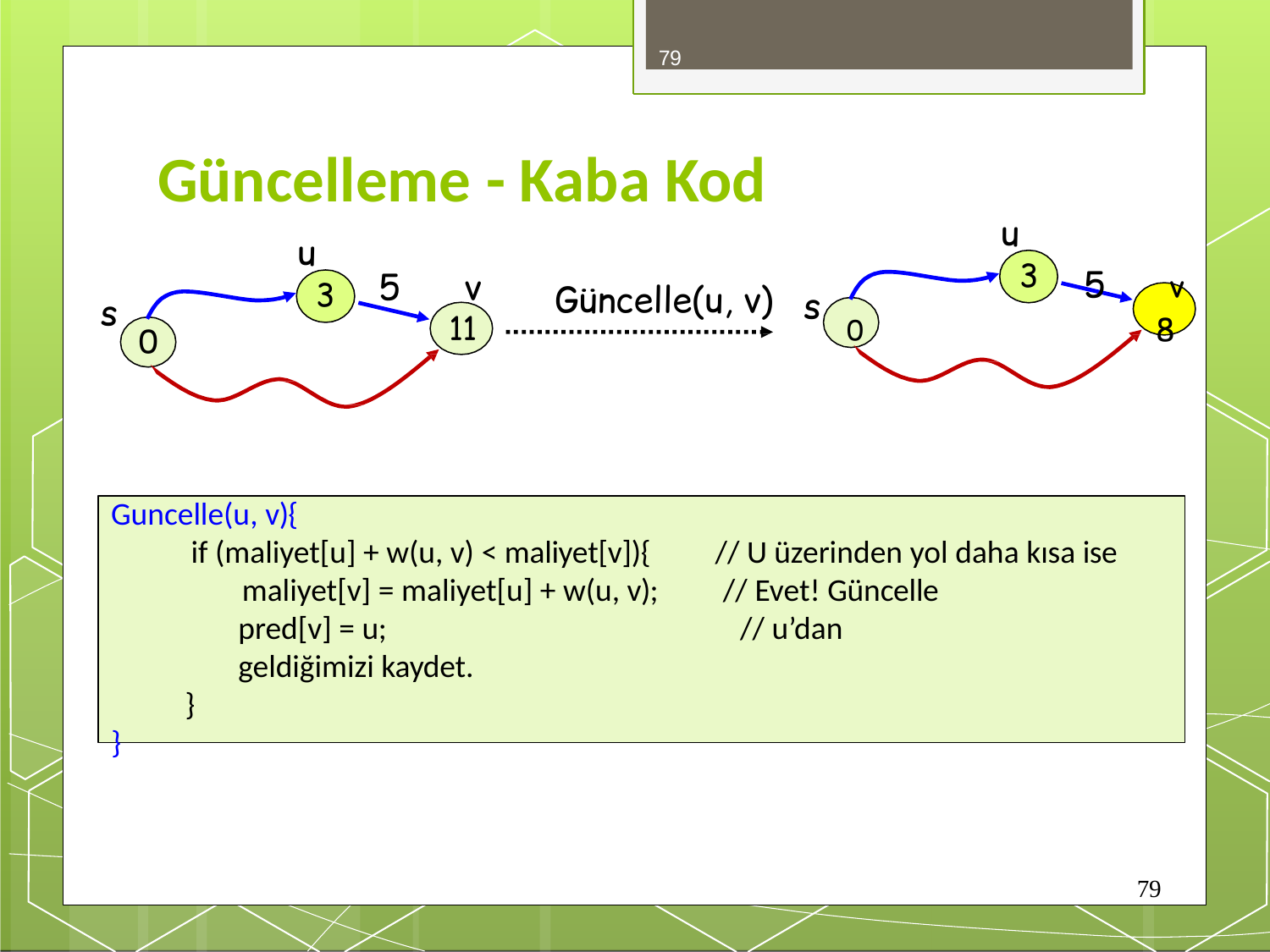

79
# Güncelleme - Kaba Kod
u
3
u
3
5	v
8

5	v
11
s	0

Güncelle(u, v)
s

0

Guncelle(u, v){
if (maliyet[u] + w(u, v) < maliyet[v]){
maliyet[v] = maliyet[u] + w(u, v);

// U üzerinden yol daha kısa ise
// Evet! Güncelle
pred[v] = u;	// u’dan geldiğimizi kaydet.
}
}
79